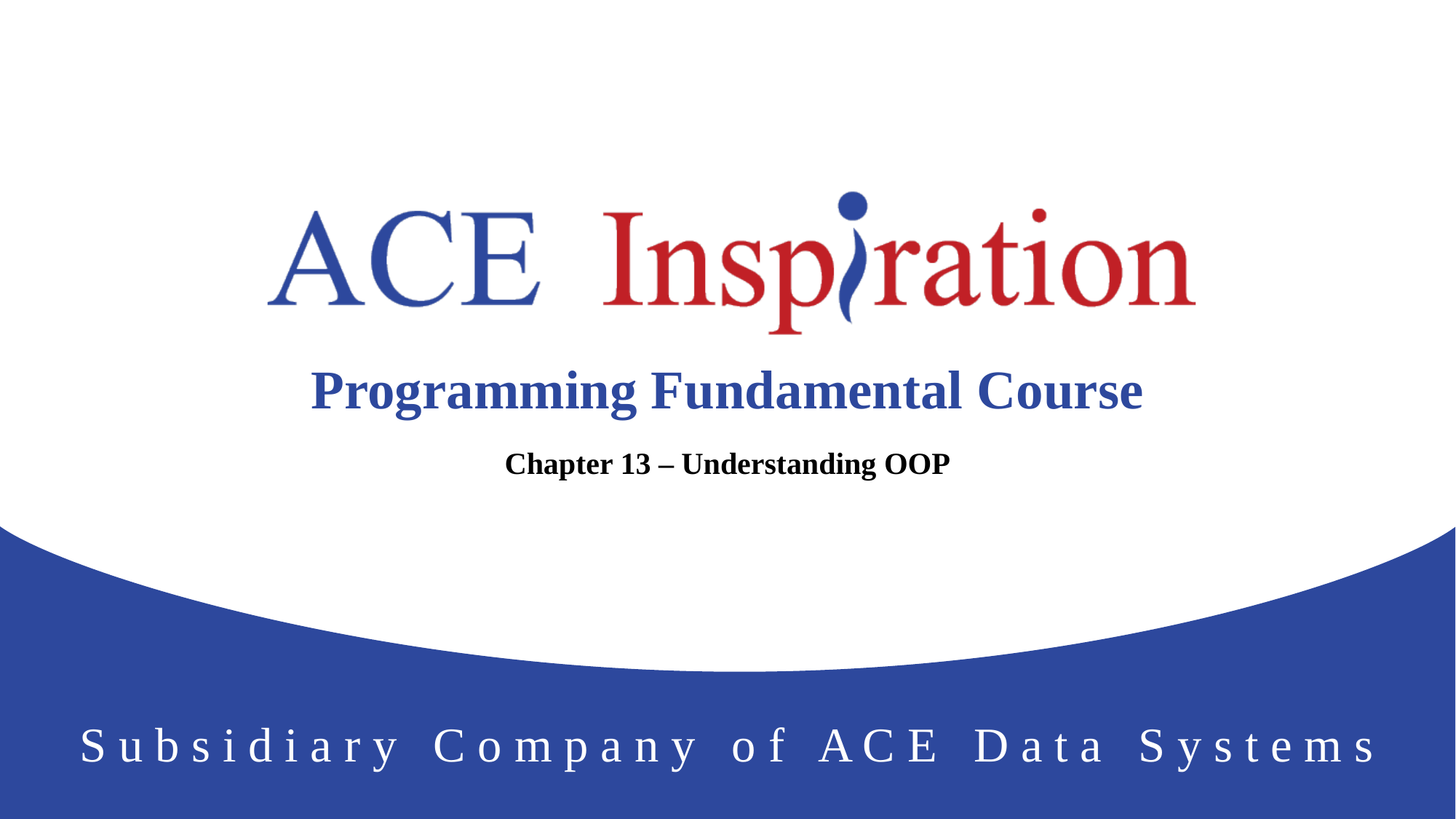

# Programming Fundamental Course
Chapter 13 – Understanding OOP